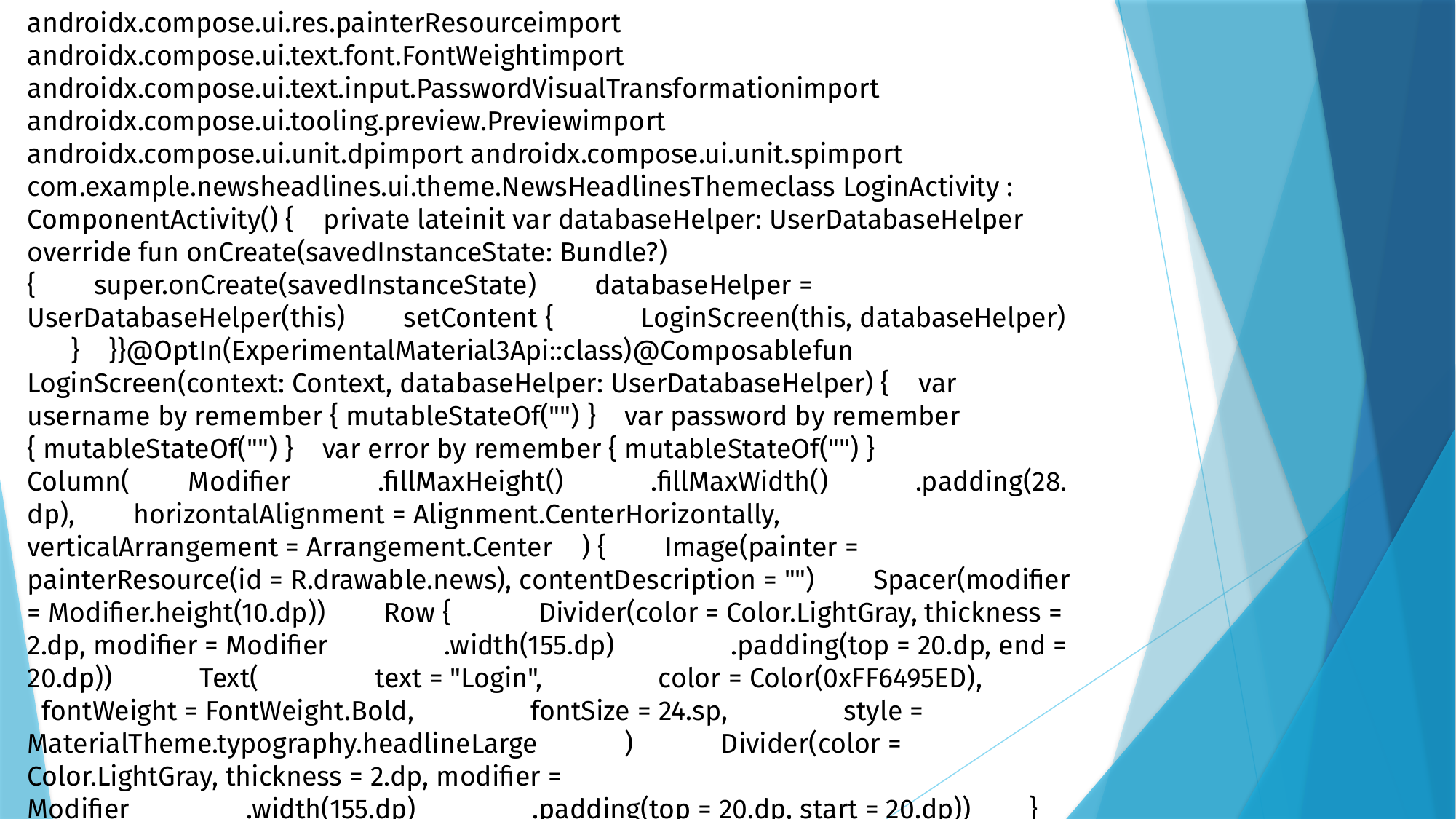

androidx.compose.ui.res.painterResourceimport androidx.compose.ui.text.font.FontWeightimport androidx.compose.ui.text.input.PasswordVisualTransformationimport androidx.compose.ui.tooling.preview.Previewimport androidx.compose.ui.unit.dpimport androidx.compose.ui.unit.spimport com.example.newsheadlines.ui.theme.NewsHeadlinesThemeclass LoginActivity : ComponentActivity() {    private lateinit var databaseHelper: UserDatabaseHelper    override fun onCreate(savedInstanceState: Bundle?) {        super.onCreate(savedInstanceState)        databaseHelper = UserDatabaseHelper(this)        setContent {            LoginScreen(this, databaseHelper)        }    }}@OptIn(ExperimentalMaterial3Api::class)@Composablefun LoginScreen(context: Context, databaseHelper: UserDatabaseHelper) {    var username by remember { mutableStateOf("") }    var password by remember { mutableStateOf("") }    var error by remember { mutableStateOf("") }    Column(        Modifier            .fillMaxHeight()            .fillMaxWidth()            .padding(28.dp),        horizontalAlignment = Alignment.CenterHorizontally,        verticalArrangement = Arrangement.Center    ) {        Image(painter = painterResource(id = R.drawable.news), contentDescription = "")        Spacer(modifier = Modifier.height(10.dp))        Row {            Divider(color = Color.LightGray, thickness = 2.dp, modifier = Modifier                .width(155.dp)                .padding(top = 20.dp, end = 20.dp))            Text(                text = "Login",                color = Color(0xFF6495ED),                fontWeight = FontWeight.Bold,                fontSize = 24.sp,                style = MaterialTheme.typography.headlineLarge            )            Divider(color = Color.LightGray, thickness = 2.dp, modifier = Modifier                .width(155.dp)                .padding(top = 20.dp, start = 20.dp))        }        Spacer(modifier = Modifier.height(10.dp))        TextField(            value = username,